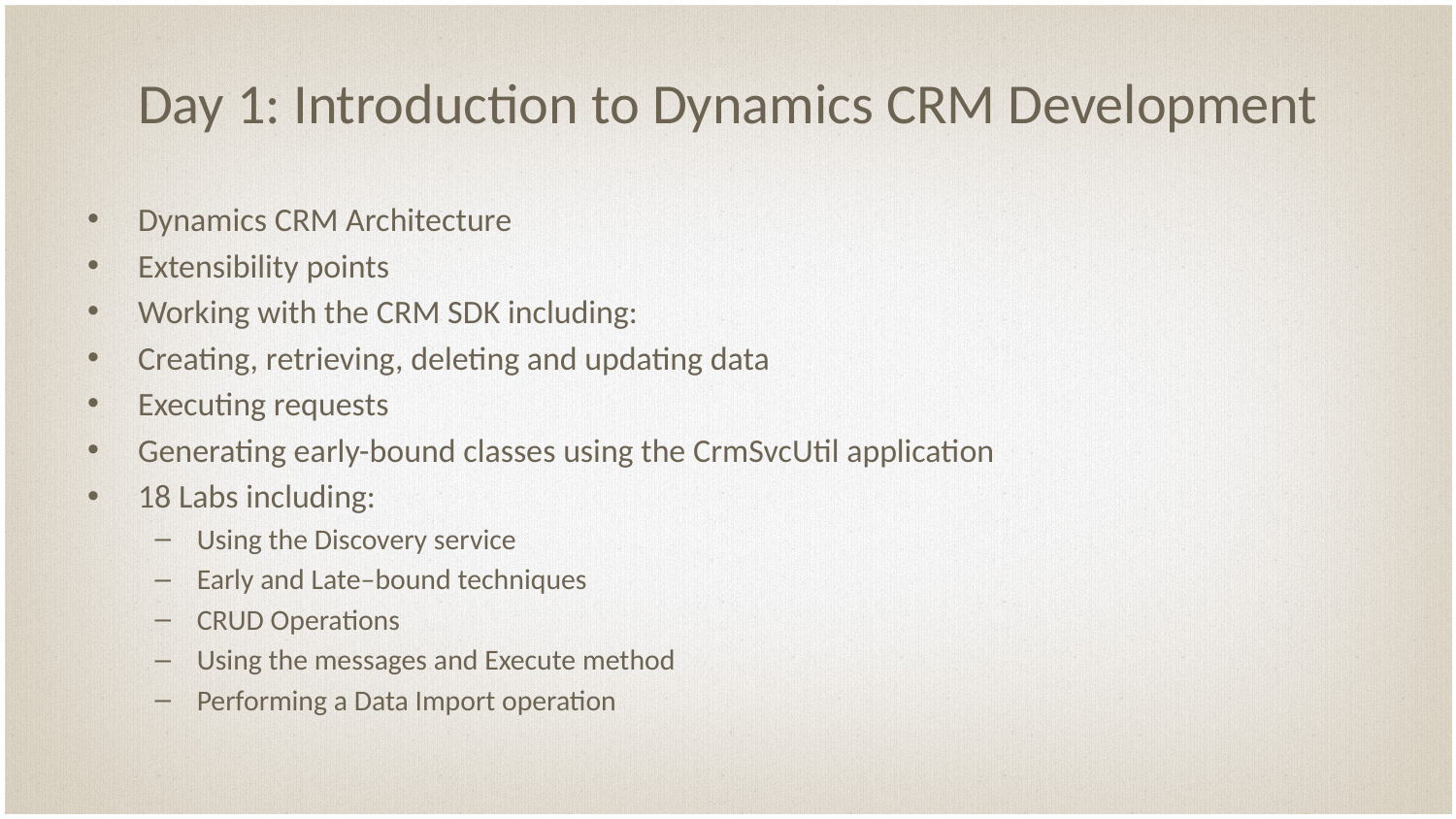

# Day 1: Introduction to Dynamics CRM Development
Dynamics CRM Architecture
Extensibility points
Working with the CRM SDK including:
Creating, retrieving, deleting and updating data
Executing requests
Generating early-bound classes using the CrmSvcUtil application
18 Labs including:
Using the Discovery service
Early and Late–bound techniques
CRUD Operations
Using the messages and Execute method
Performing a Data Import operation